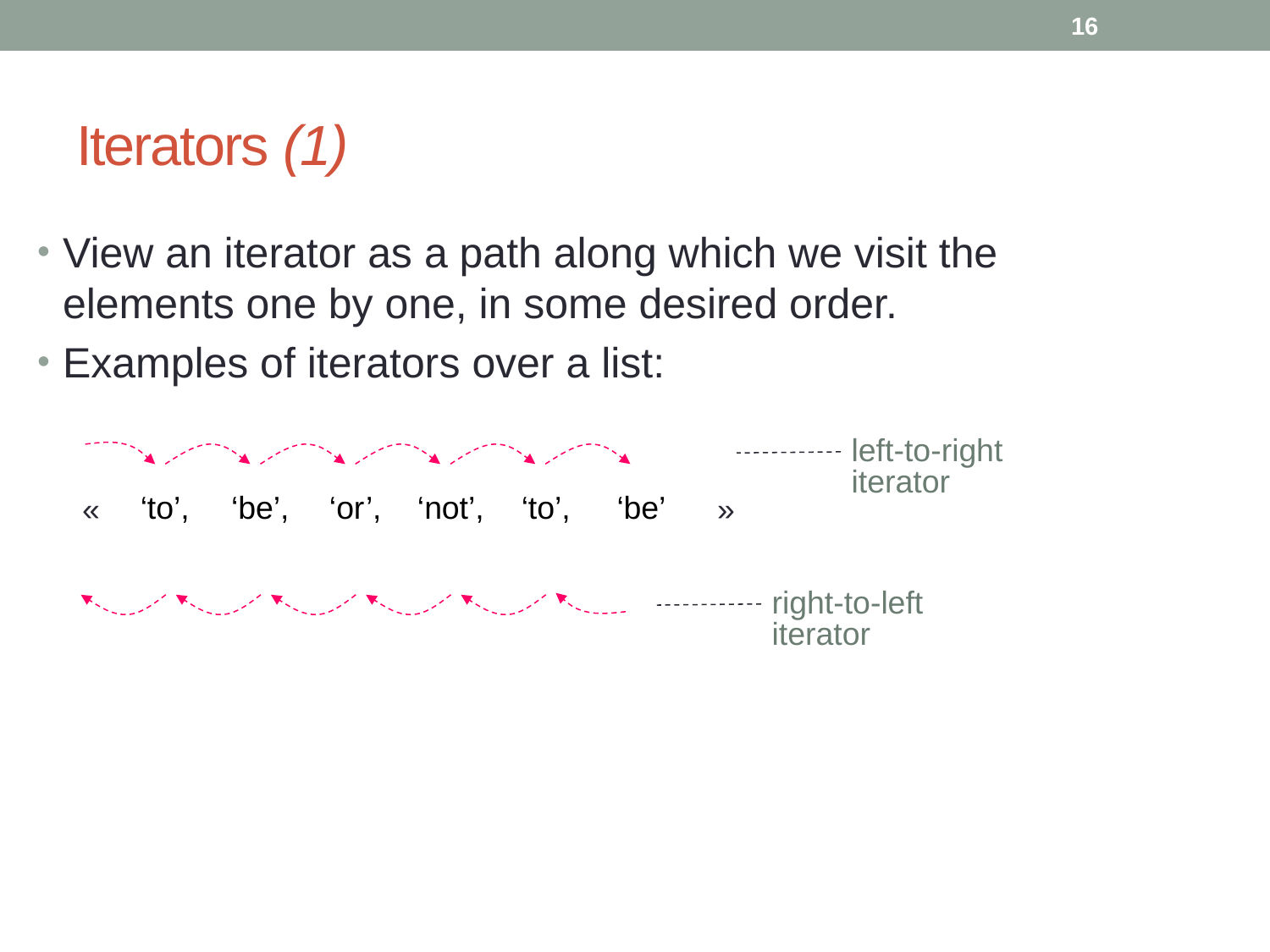

16
# Iterators (1)
View an iterator as a path along which we visit the elements one by one, in some desired order.
Examples of iterators over a list:
left-to-right iterator

‘to’,
‘be’,
‘or’,
‘not’,
‘to’,
‘be’
«
»
right-to-left iterator